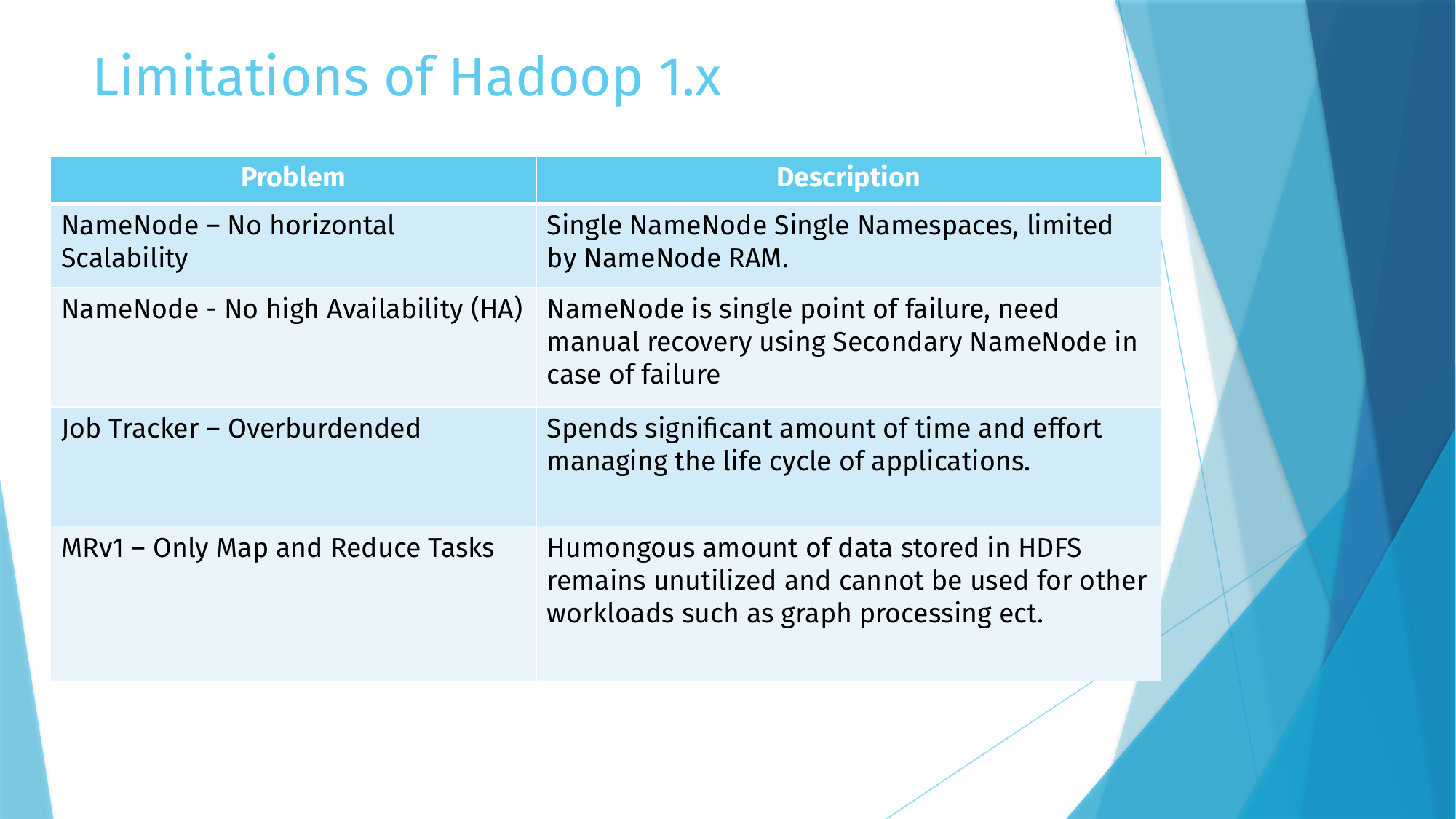

# Limitations of Hadoop 1.x
| Problem | Description |
| --- | --- |
| NameNode – No horizontal Scalability | Single NameNode Single Namespaces, limited by NameNode RAM. |
| NameNode - No high Availability (HA) | NameNode is single point of failure, need manual recovery using Secondary NameNode in case of failure |
| Job Tracker – Overburdended | Spends significant amount of time and effort managing the life cycle of applications. |
| MRv1 – Only Map and Reduce Tasks | Humongous amount of data stored in HDFS remains unutilized and cannot be used for other workloads such as graph processing ect. |